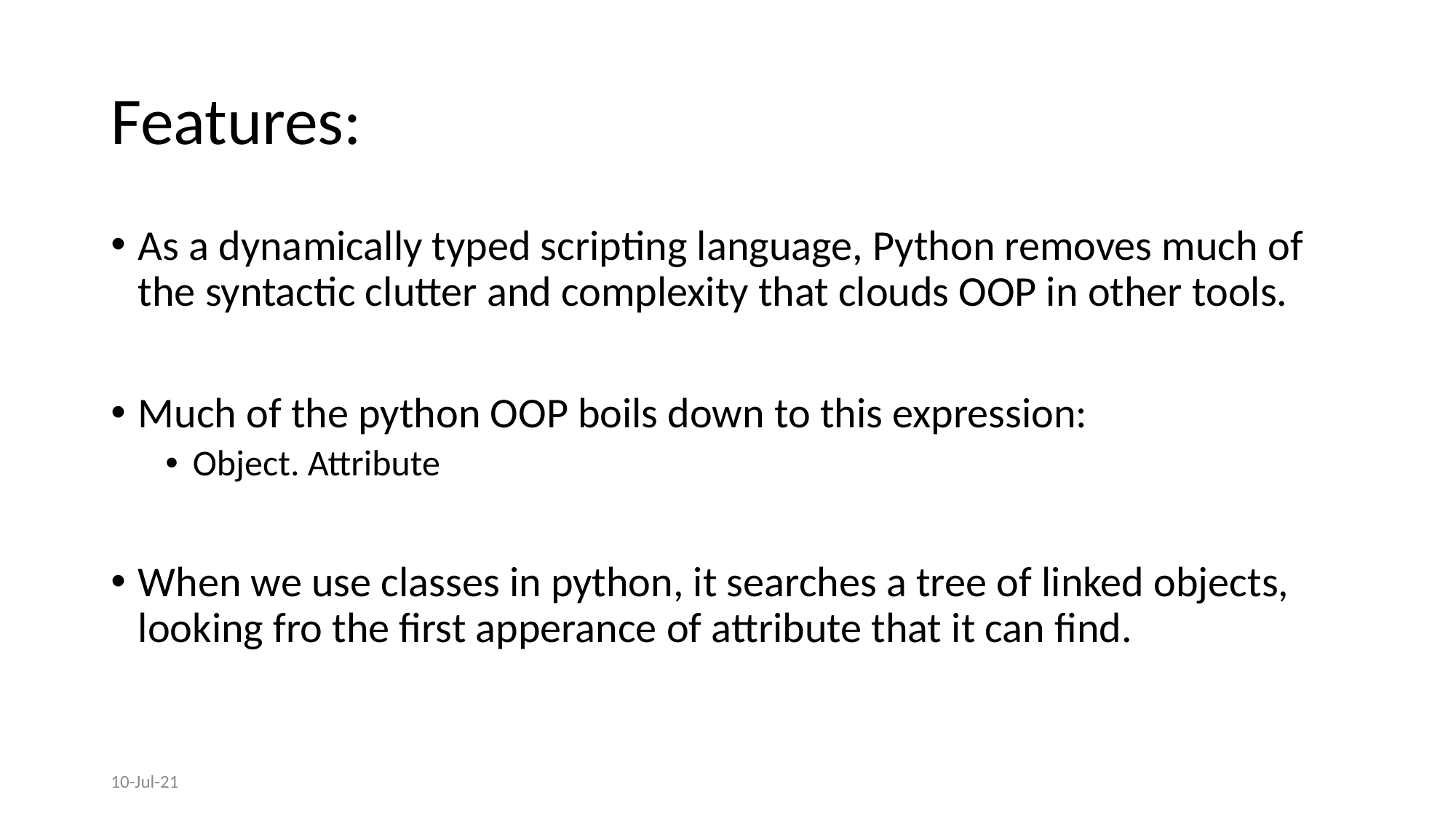

# Features:
As a dynamically typed scripting language, Python removes much of the syntactic clutter and complexity that clouds OOP in other tools.

Much of the python OOP boils down to this expression:
Object. Attribute

When we use classes in python, it searches a tree of linked objects, looking fro the first apperance of attribute that it can find.
10-Jul-21